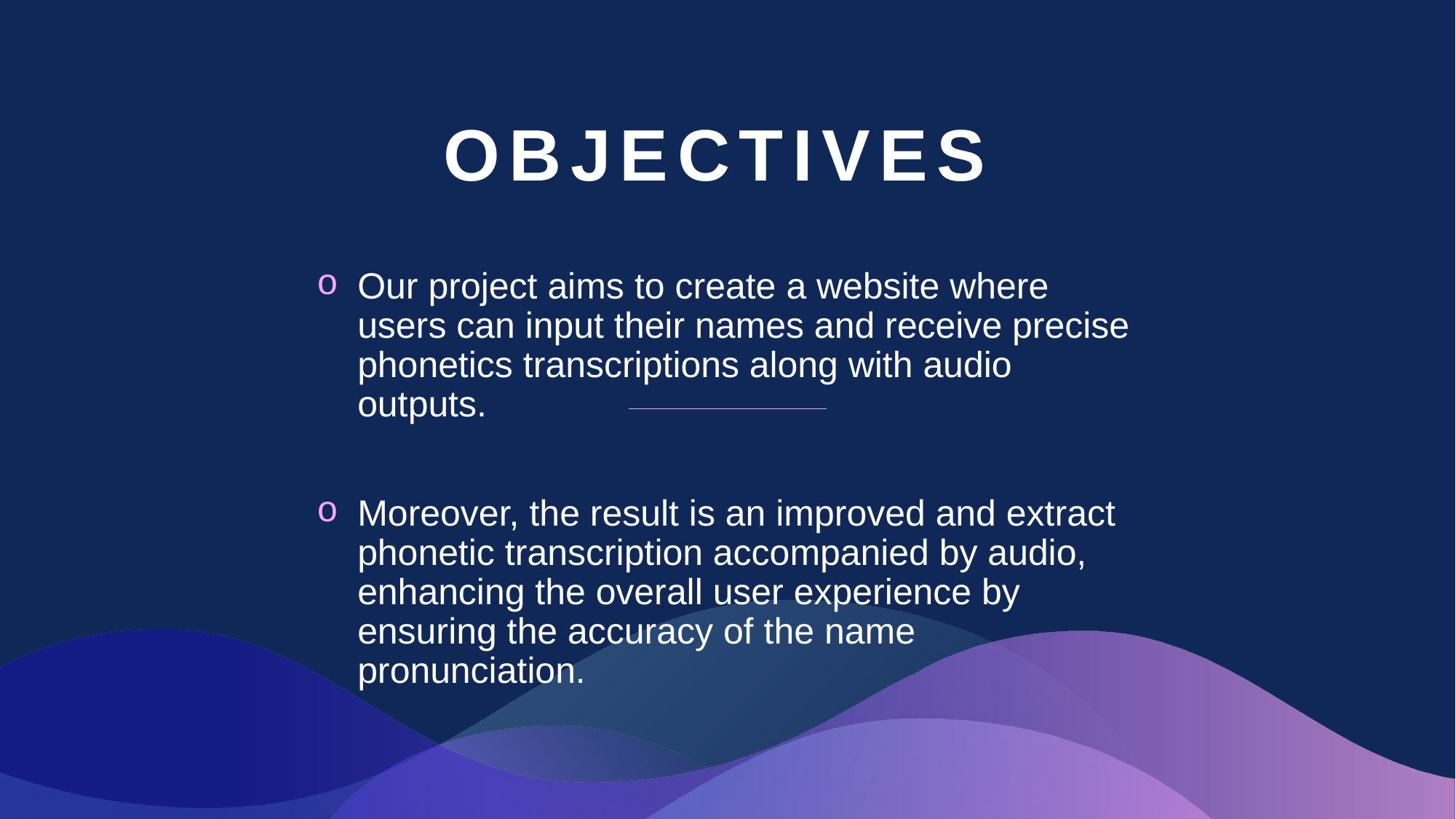

# objectives
Our project aims to create a website where users can input their names and receive precise phonetics transcriptions along with audio outputs.

Moreover, the result is an improved and extract phonetic transcription accompanied by audio, enhancing the overall user experience by ensuring the accuracy of the name pronunciation.